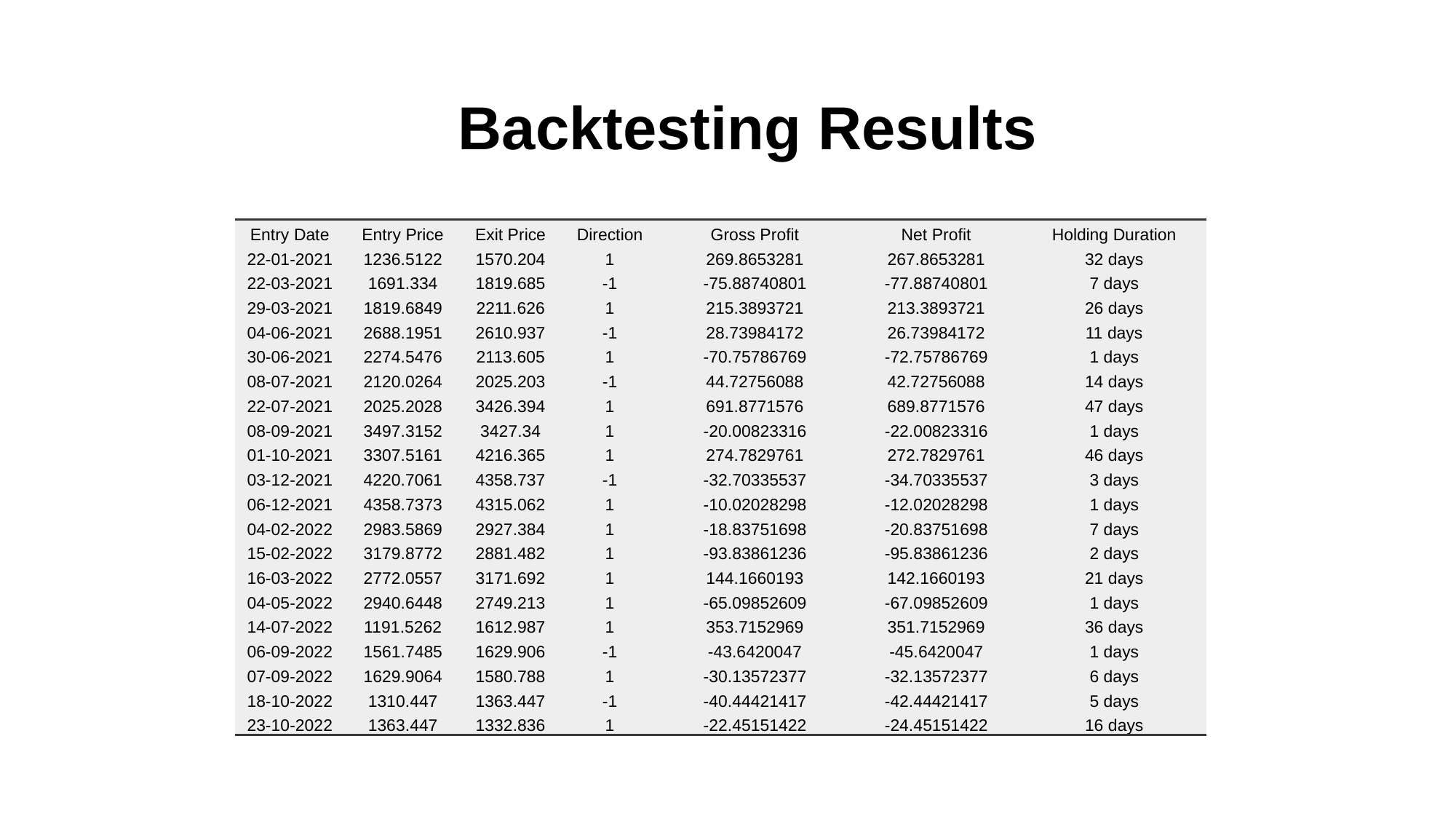

Backtesting Results
| Entry Date | Entry Price | Exit Price | Direction | Gross Profit | Net Profit | Holding Duration |
| --- | --- | --- | --- | --- | --- | --- |
| 22-01-2021 | 1236.5122 | 1570.204 | 1 | 269.8653281 | 267.8653281 | 32 days |
| 22-03-2021 | 1691.334 | 1819.685 | -1 | -75.88740801 | -77.88740801 | 7 days |
| 29-03-2021 | 1819.6849 | 2211.626 | 1 | 215.3893721 | 213.3893721 | 26 days |
| 04-06-2021 | 2688.1951 | 2610.937 | -1 | 28.73984172 | 26.73984172 | 11 days |
| 30-06-2021 | 2274.5476 | 2113.605 | 1 | -70.75786769 | -72.75786769 | 1 days |
| 08-07-2021 | 2120.0264 | 2025.203 | -1 | 44.72756088 | 42.72756088 | 14 days |
| 22-07-2021 | 2025.2028 | 3426.394 | 1 | 691.8771576 | 689.8771576 | 47 days |
| 08-09-2021 | 3497.3152 | 3427.34 | 1 | -20.00823316 | -22.00823316 | 1 days |
| 01-10-2021 | 3307.5161 | 4216.365 | 1 | 274.7829761 | 272.7829761 | 46 days |
| 03-12-2021 | 4220.7061 | 4358.737 | -1 | -32.70335537 | -34.70335537 | 3 days |
| 06-12-2021 | 4358.7373 | 4315.062 | 1 | -10.02028298 | -12.02028298 | 1 days |
| 04-02-2022 | 2983.5869 | 2927.384 | 1 | -18.83751698 | -20.83751698 | 7 days |
| 15-02-2022 | 3179.8772 | 2881.482 | 1 | -93.83861236 | -95.83861236 | 2 days |
| 16-03-2022 | 2772.0557 | 3171.692 | 1 | 144.1660193 | 142.1660193 | 21 days |
| 04-05-2022 | 2940.6448 | 2749.213 | 1 | -65.09852609 | -67.09852609 | 1 days |
| 14-07-2022 | 1191.5262 | 1612.987 | 1 | 353.7152969 | 351.7152969 | 36 days |
| 06-09-2022 | 1561.7485 | 1629.906 | -1 | -43.6420047 | -45.6420047 | 1 days |
| 07-09-2022 | 1629.9064 | 1580.788 | 1 | -30.13572377 | -32.13572377 | 6 days |
| 18-10-2022 | 1310.447 | 1363.447 | -1 | -40.44421417 | -42.44421417 | 5 days |
| 23-10-2022 | 1363.447 | 1332.836 | 1 | -22.45151422 | -24.45151422 | 16 days |